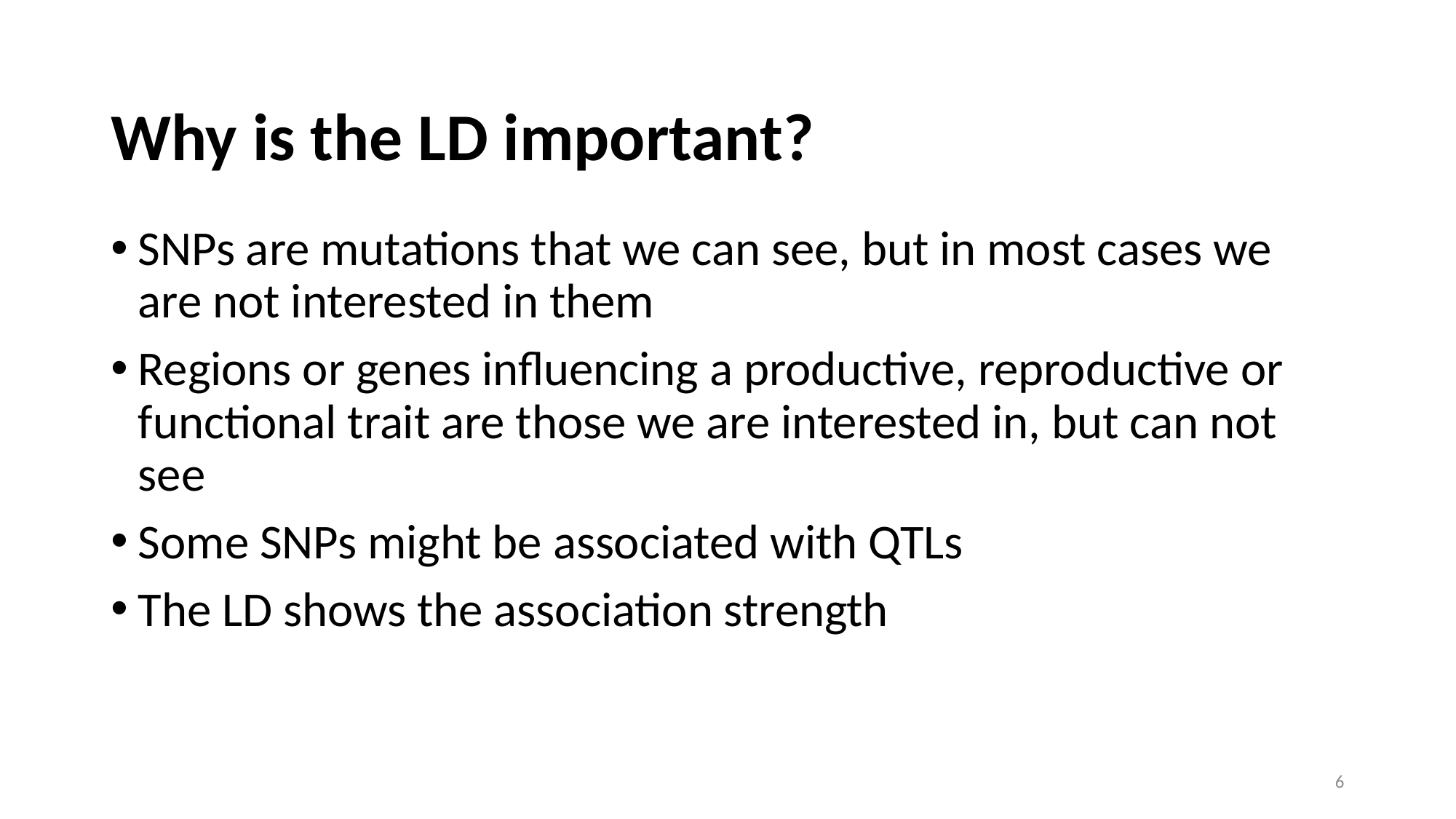

# Why is the LD important?
SNPs are mutations that we can see, but in most cases we are not interested in them
Regions or genes influencing a productive, reproductive or functional trait are those we are interested in, but can not see
Some SNPs might be associated with QTLs
The LD shows the association strength

6